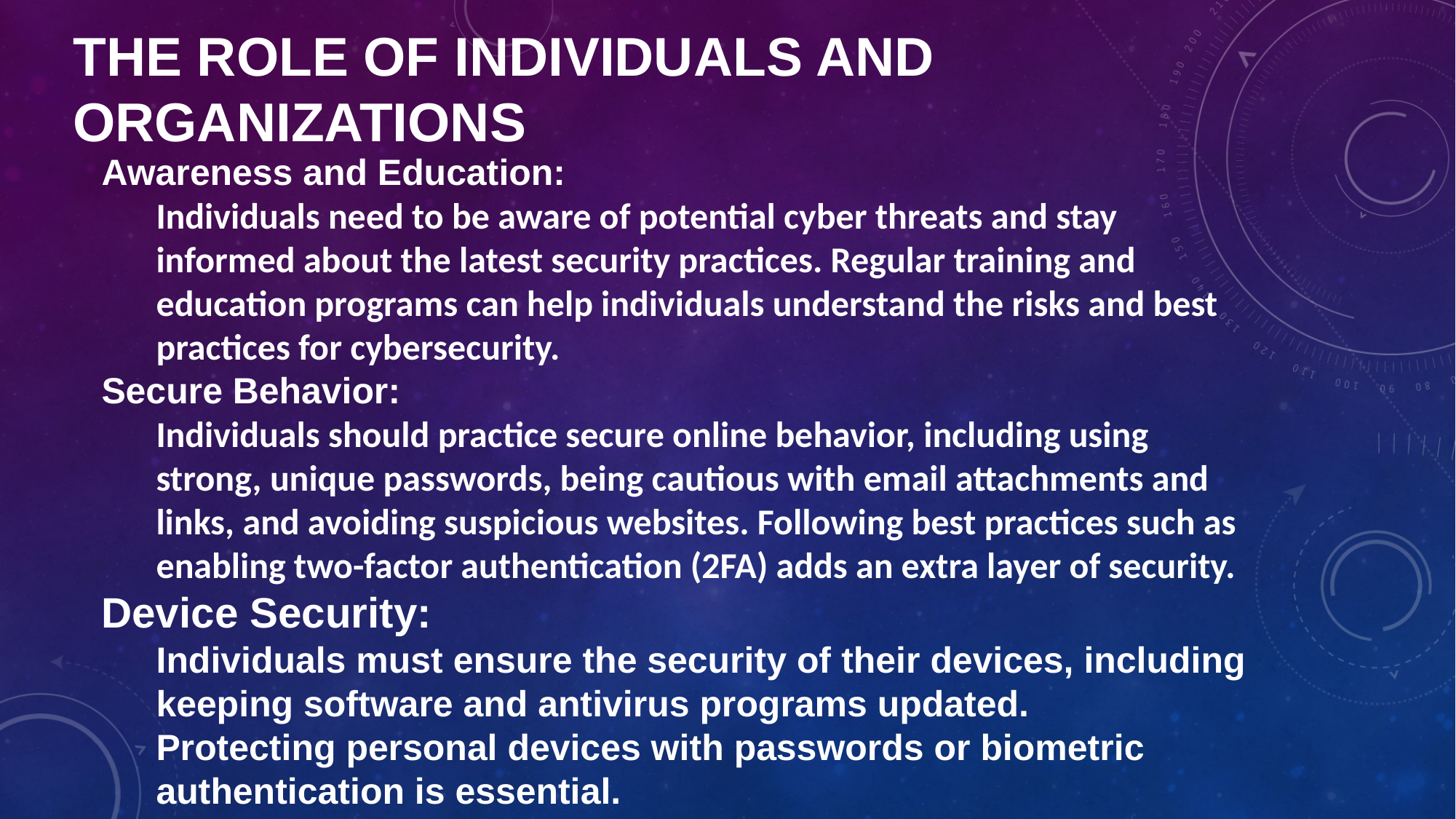

# THE ROLE OF INDIVIDUALS AND ORGANIZATIONS
Awareness and Education:
Individuals need to be aware of potential cyber threats and stay informed about the latest security practices. Regular training and education programs can help individuals understand the risks and best practices for cybersecurity.
Secure Behavior:
Individuals should practice secure online behavior, including using strong, unique passwords, being cautious with email attachments and links, and avoiding suspicious websites. Following best practices such as enabling two-factor authentication (2FA) adds an extra layer of security.
Device Security:
Individuals must ensure the security of their devices, including keeping software and antivirus programs updated.
Protecting personal devices with passwords or biometric authentication is essential.